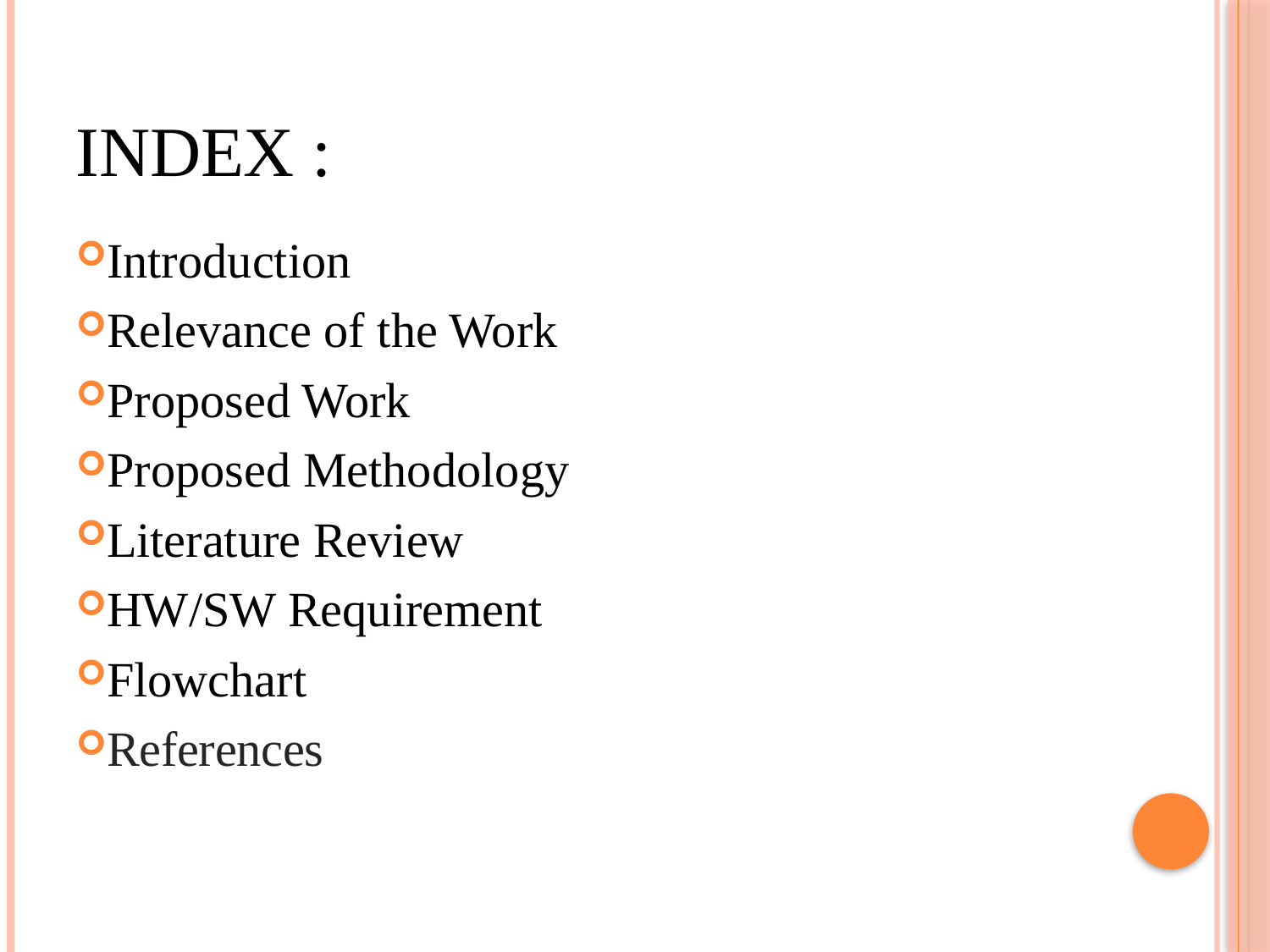

# INDEX :
Introduction
Relevance of the Work
Proposed Work
Proposed Methodology
Literature Review
HW/SW Requirement
Flowchart
References